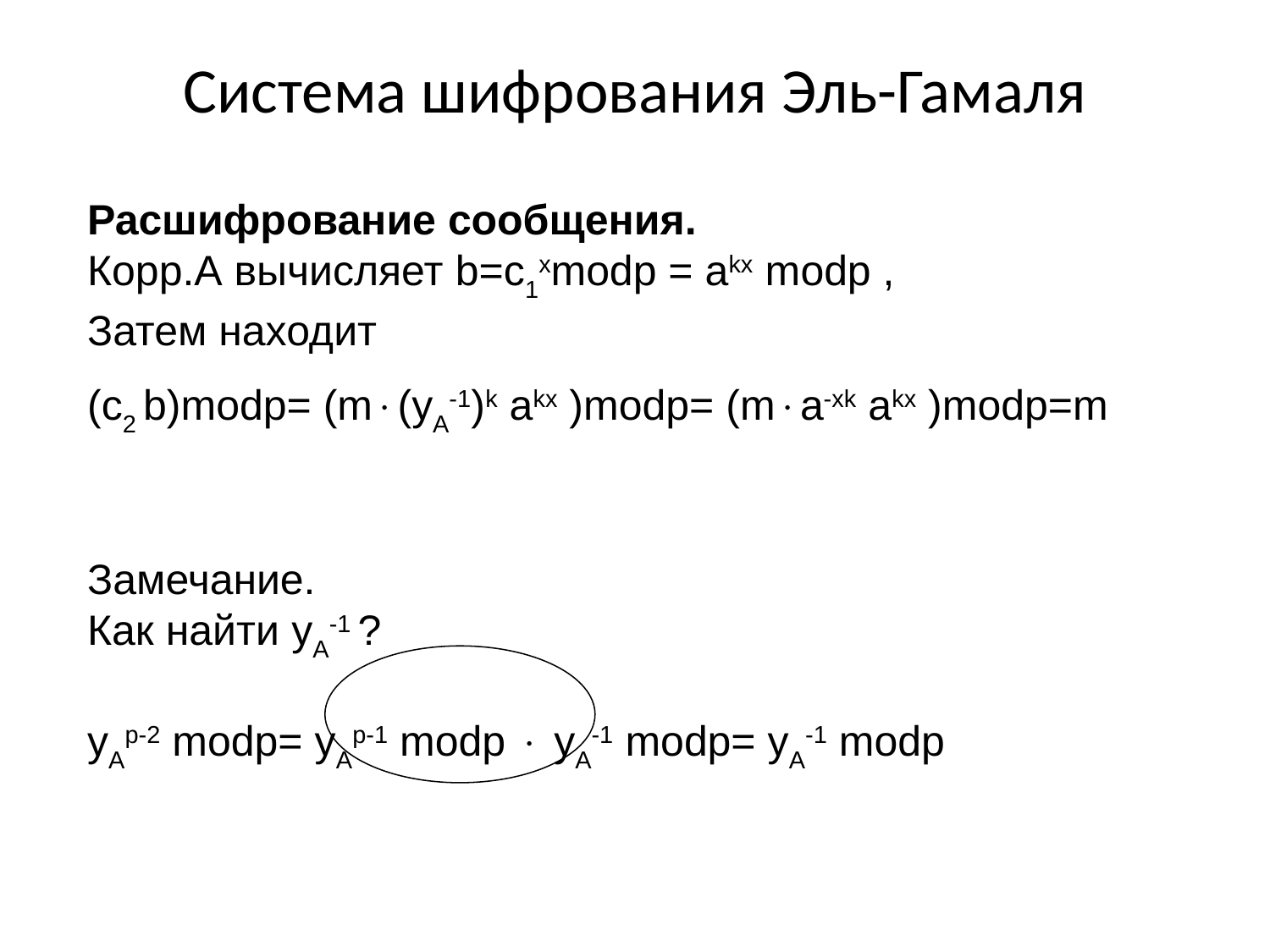

# Система шифрования Эль-Гамаля
Расшифрование сообщения.
Корр.А вычисляет b=c1xmodp = akx modp ,
Затем находит
(c2 b)modp= (m⋅(yA-1)k akx )modp= (m⋅a-xk akx )modp=m

Замечание.
Как найти yA-1 ?

yAp-2 modp= yAp-1 modp ⋅ yA-1 modp= yA-1 modp